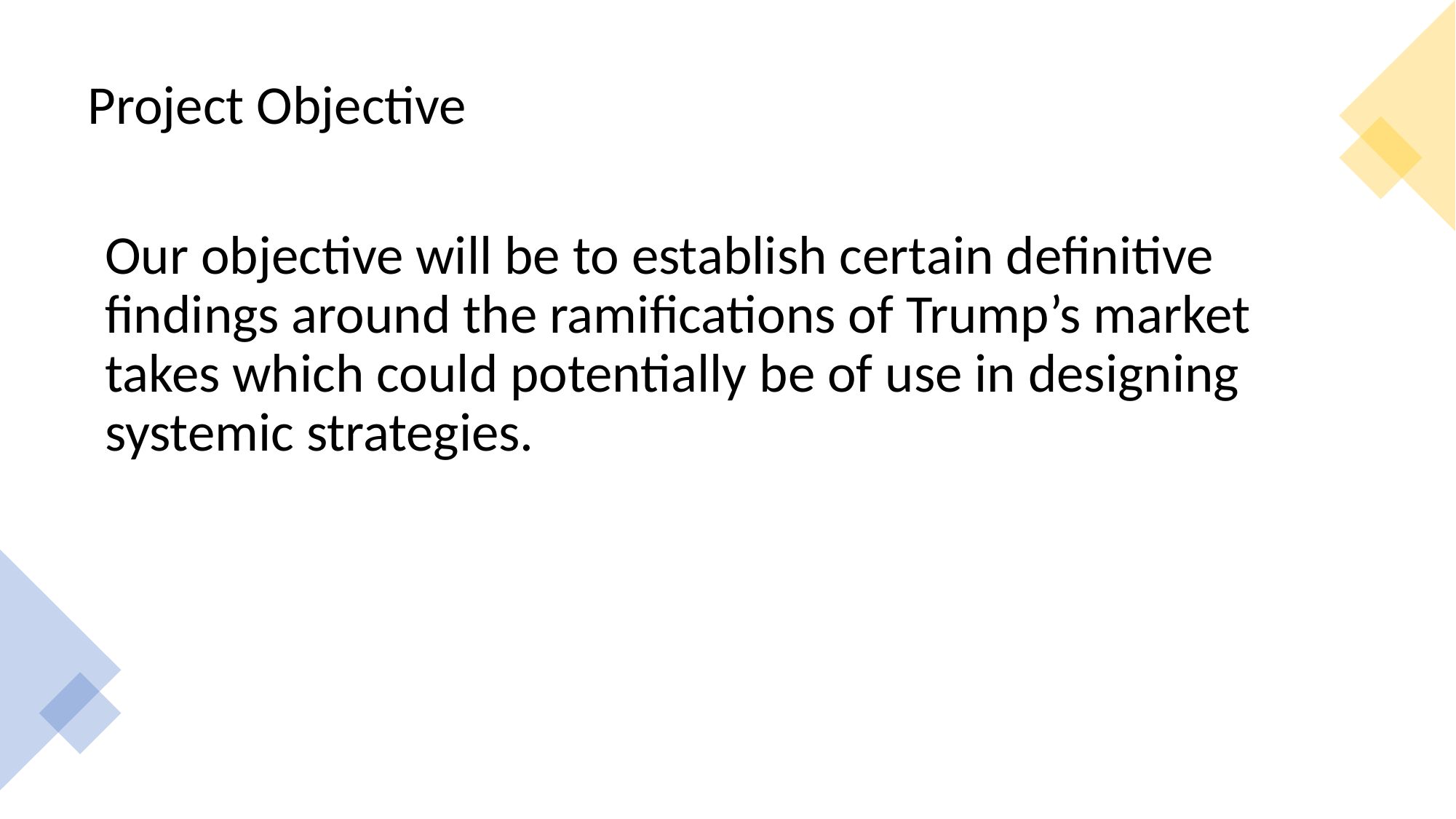

# Project Objective
Our objective will be to establish certain definitive findings around the ramifications of Trump’s market takes which could potentially be of use in designing systemic strategies.